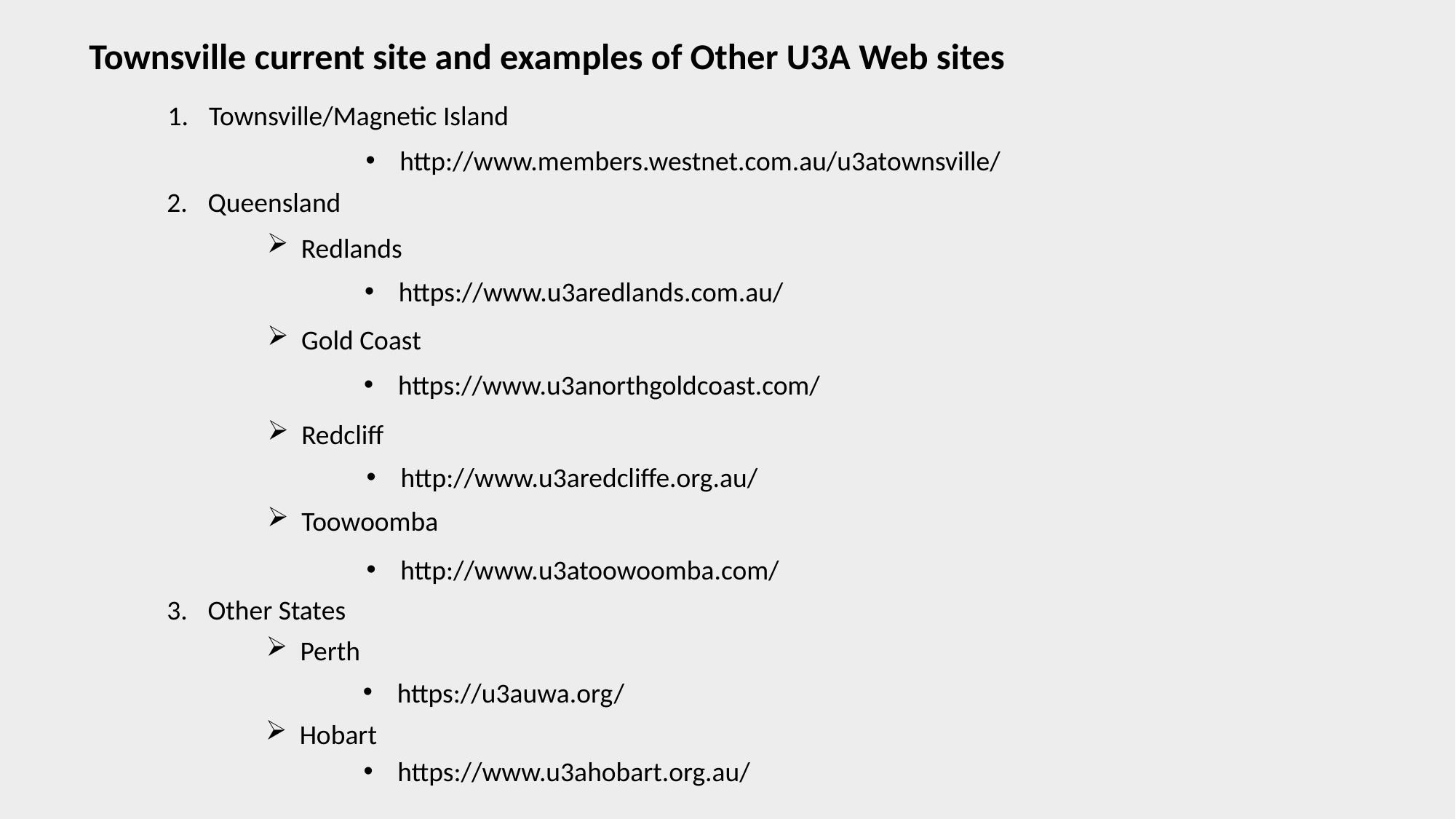

Townsville current site and examples of Other U3A Web sites
Townsville/Magnetic Island
http://www.members.westnet.com.au/u3atownsville/
Queensland
Redlands
https://www.u3aredlands.com.au/
Gold Coast
https://www.u3anorthgoldcoast.com/
Redcliff
http://www.u3aredcliffe.org.au/
Toowoomba
http://www.u3atoowoomba.com/
Other States
Perth
https://u3auwa.org/
Hobart
https://www.u3ahobart.org.au/